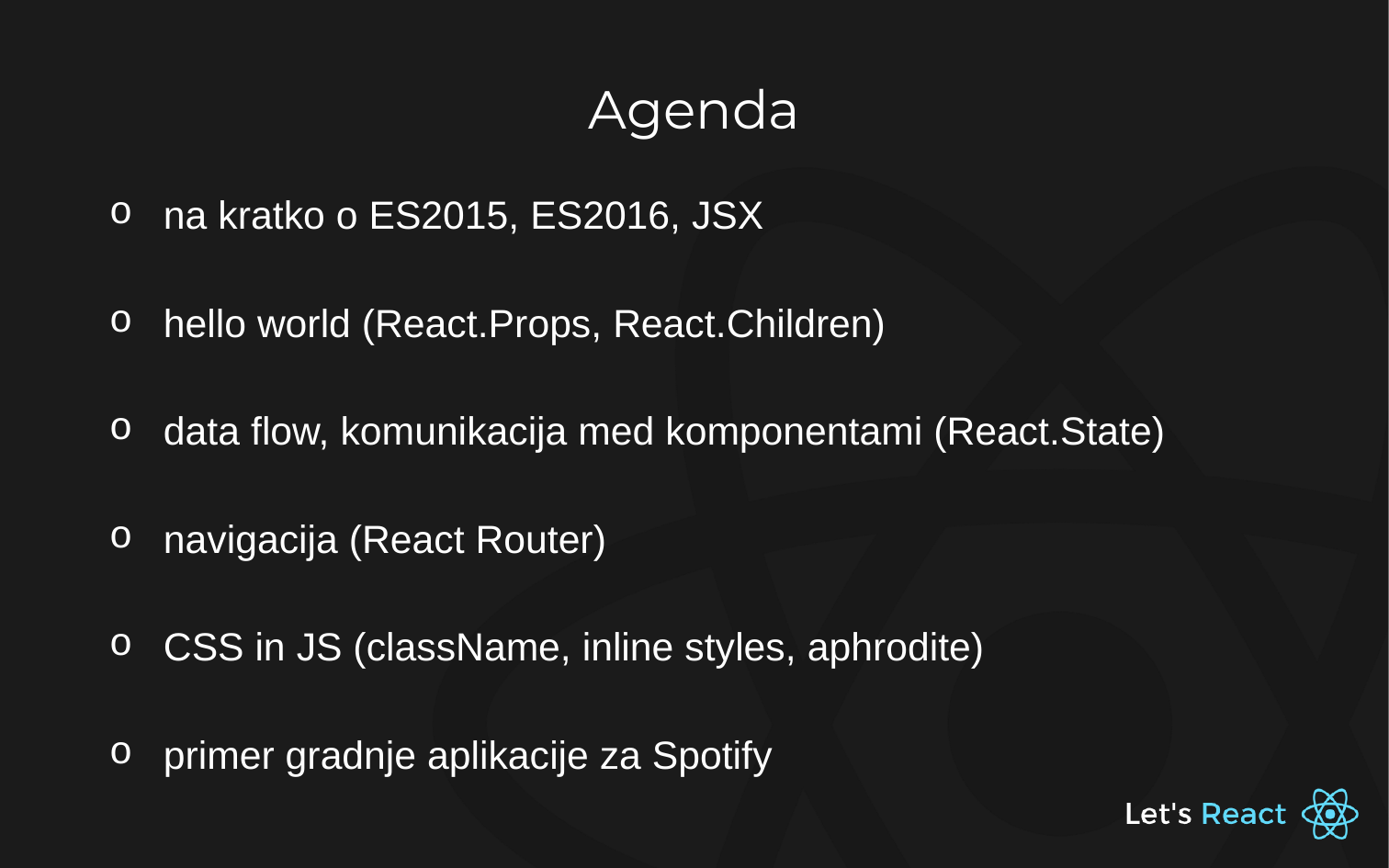

# Agenda
na kratko o ES2015, ES2016, JSX
hello world (React.Props, React.Children)
data flow, komunikacija med komponentami (React.State)
navigacija (React Router)
CSS in JS (className, inline styles, aphrodite)
primer gradnje aplikacije za Spotify